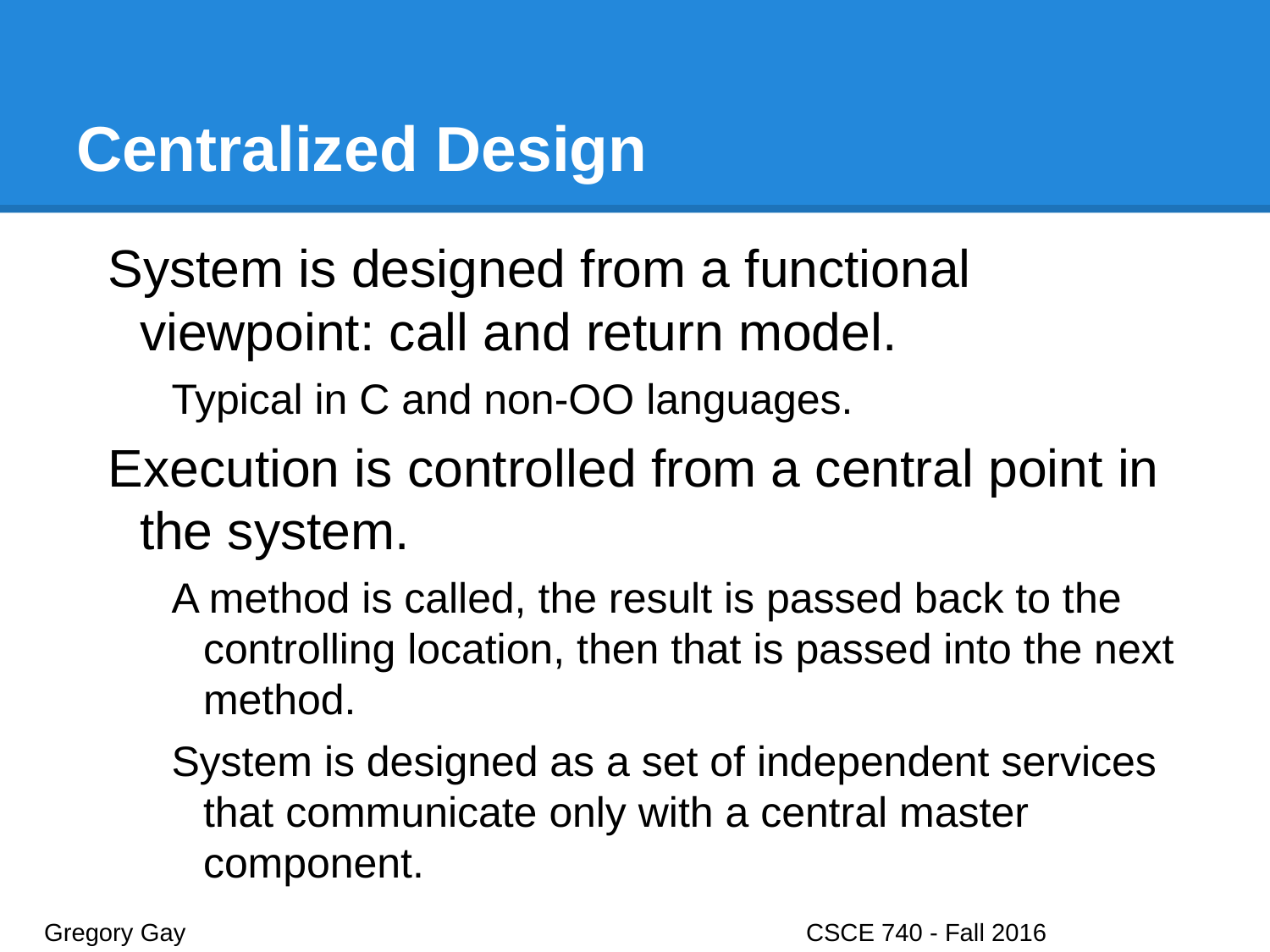

# Centralized Design
System is designed from a functional viewpoint: call and return model.
Typical in C and non-OO languages.
Execution is controlled from a central point in the system.
A method is called, the result is passed back to the controlling location, then that is passed into the next method.
System is designed as a set of independent services that communicate only with a central master component.
Gregory Gay					CSCE 740 - Fall 2016								14